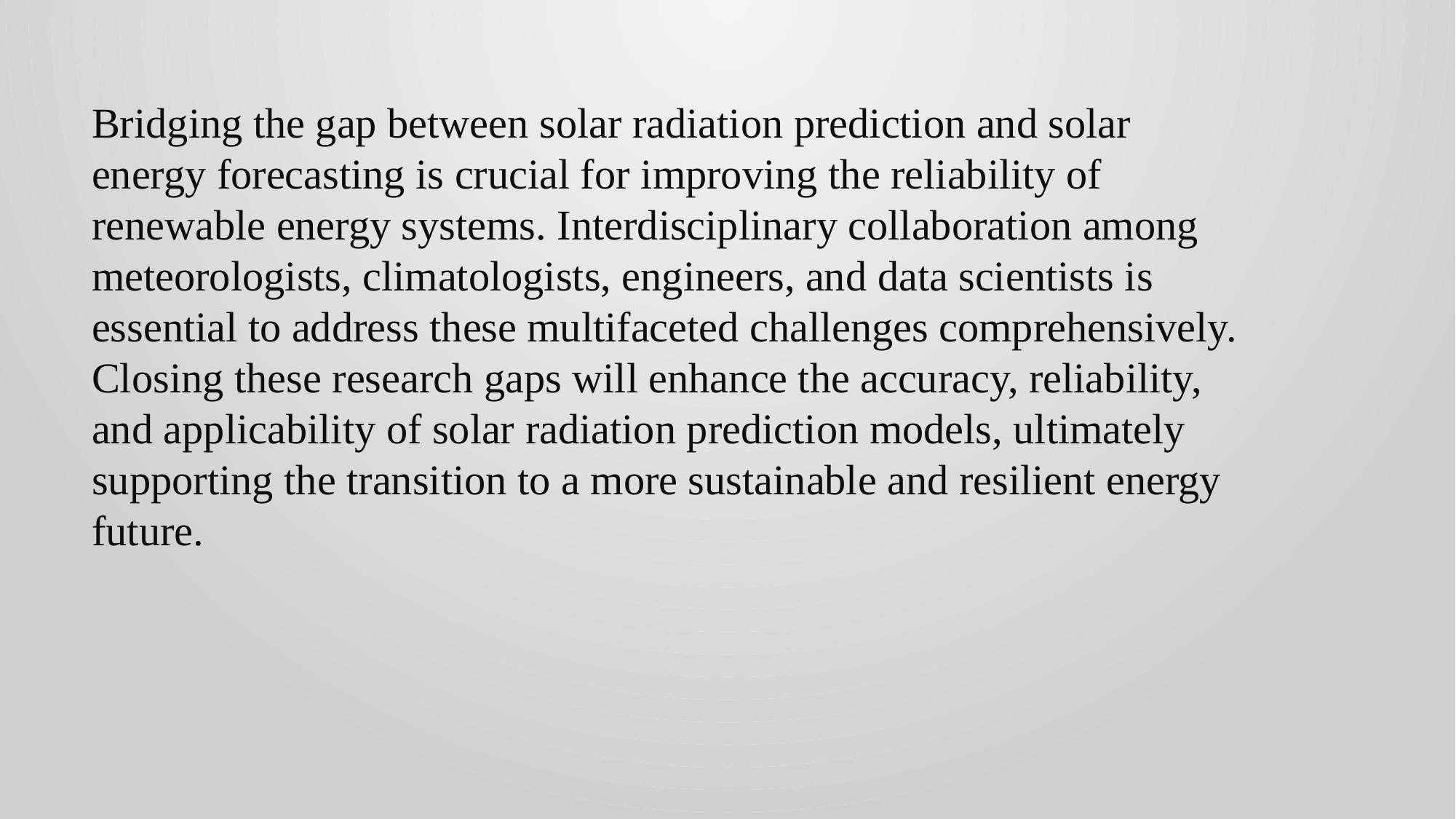

Bridging the gap between solar radiation prediction and solar energy forecasting is crucial for improving the reliability of renewable energy systems. Interdisciplinary collaboration among meteorologists, climatologists, engineers, and data scientists is essential to address these multifaceted challenges comprehensively. Closing these research gaps will enhance the accuracy, reliability, and applicability of solar radiation prediction models, ultimately supporting the transition to a more sustainable and resilient energy future.